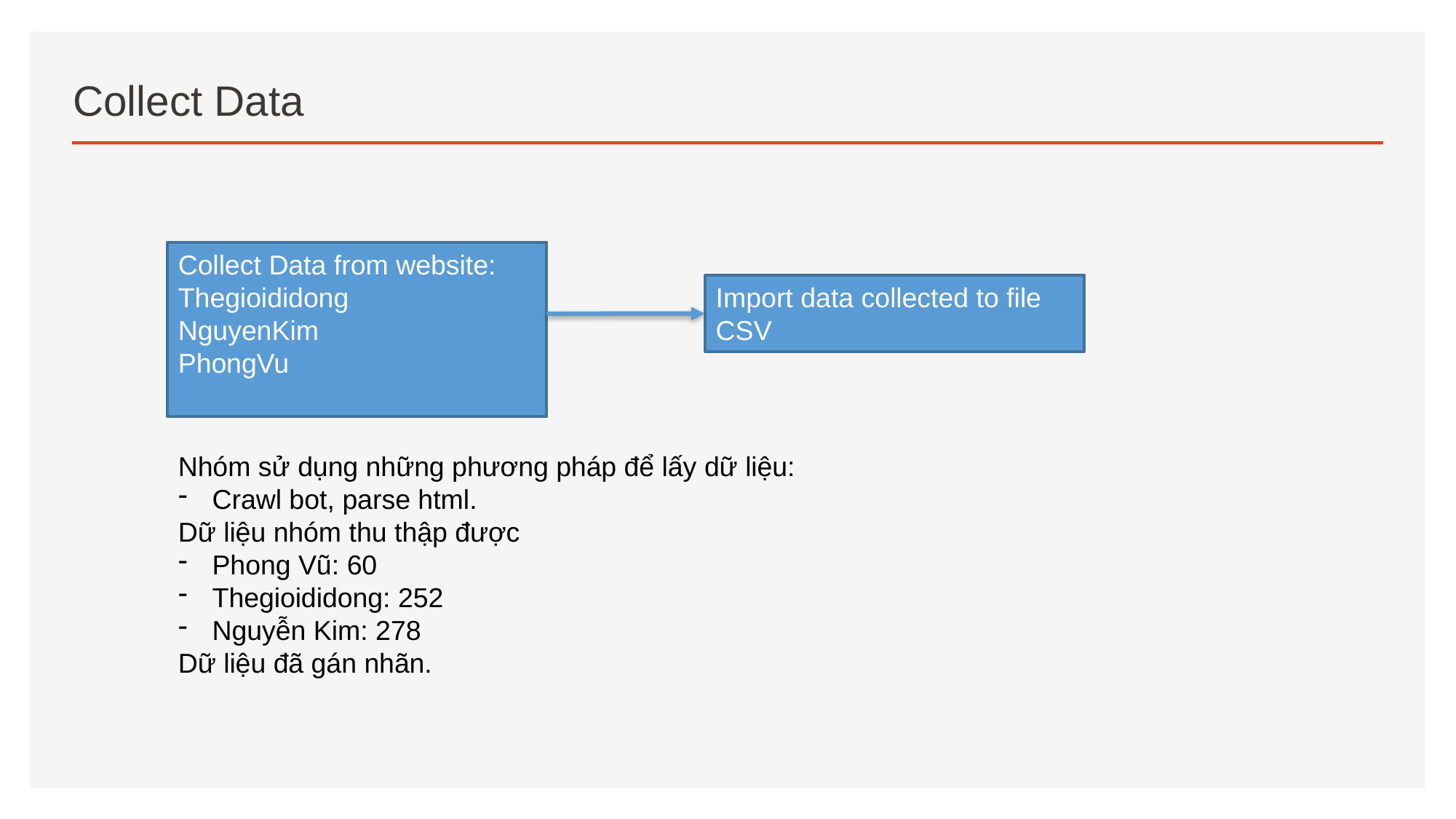

Collect Data
Collect Data from website:
Thegioididong
NguyenKim
PhongVu
Import data collected to file CSV

Nhóm sử dụng những phương pháp để lấy dữ liệu:
Crawl bot, parse html.
Dữ liệu nhóm thu thập được
Phong Vũ: 60
Thegioididong: 252
Nguyễn Kim: 278
Dữ liệu đã gán nhãn.